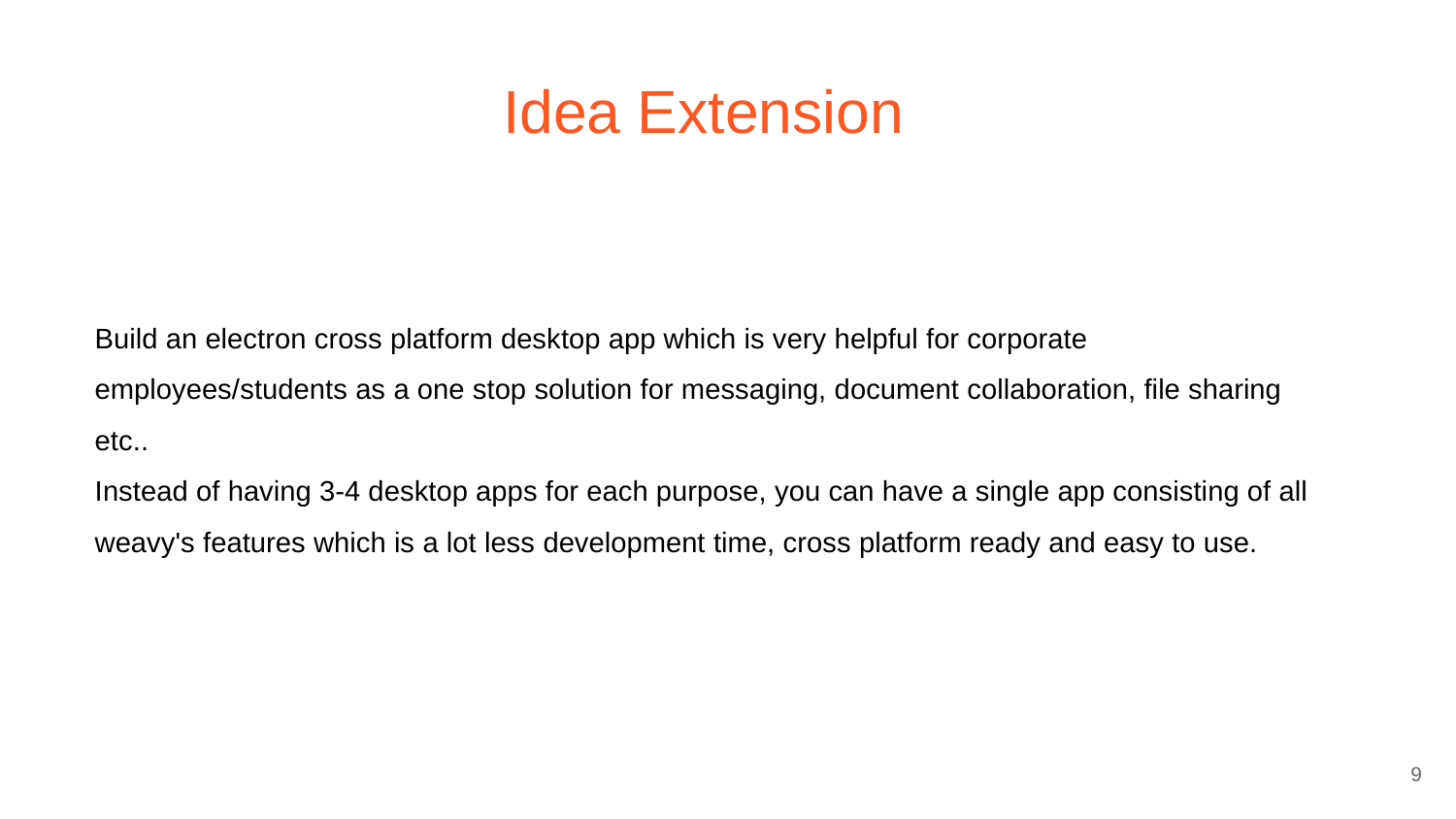

# Idea Extension

Build an electron cross platform desktop app which is very helpful for corporate employees/students as a one stop solution for messaging, document collaboration, file sharing etc..
Instead of having 3-4 desktop apps for each purpose, you can have a single app consisting of all weavy's features which is a lot less development time, cross platform ready and easy to use.
9